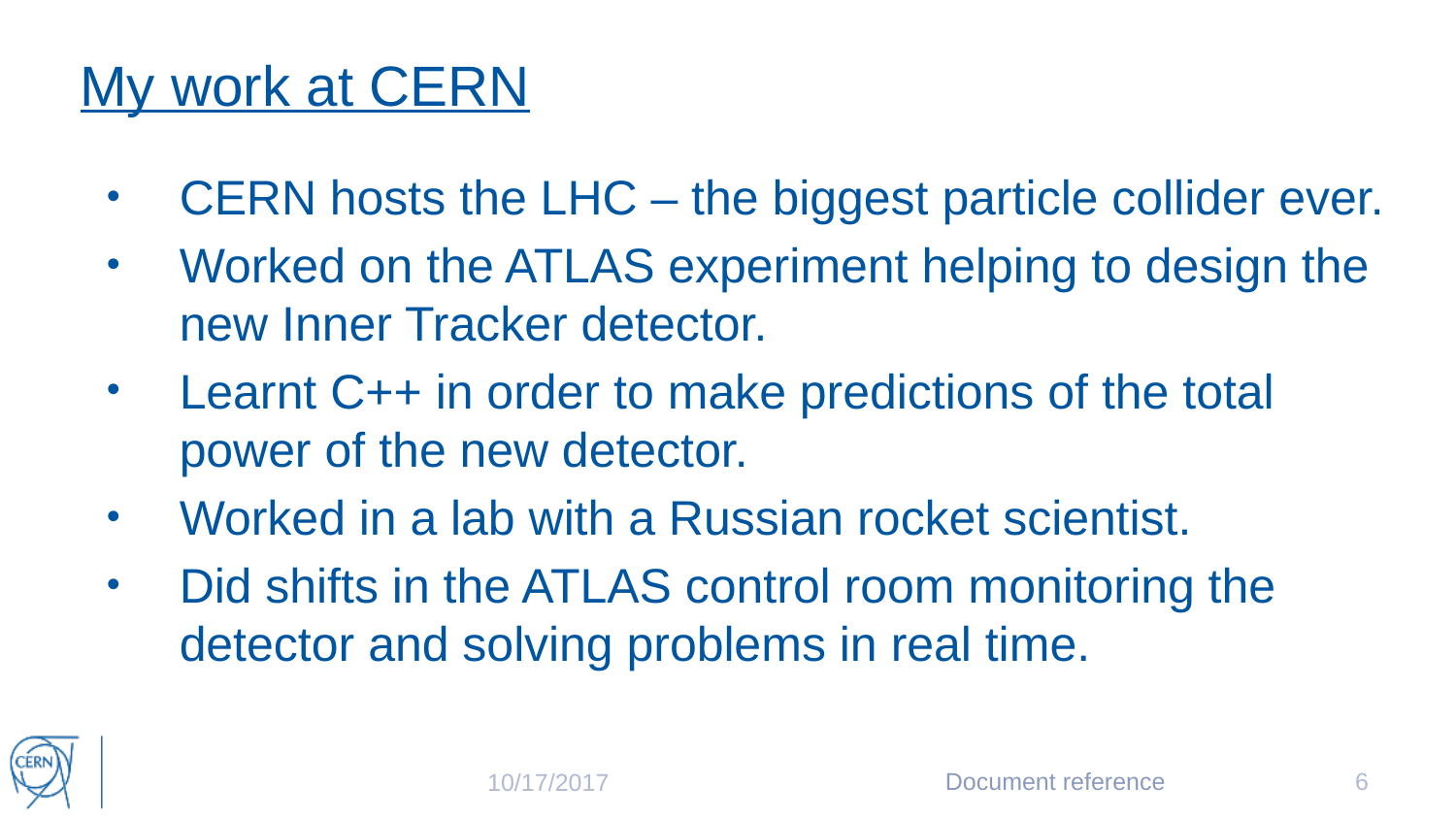

# My work at CERN
CERN hosts the LHC – the biggest particle collider ever.
Worked on the ATLAS experiment helping to design the new Inner Tracker detector.
Learnt C++ in order to make predictions of the total power of the new detector.
Worked in a lab with a Russian rocket scientist.
Did shifts in the ATLAS control room monitoring the detector and solving problems in real time.

Document reference
6
10/17/2017